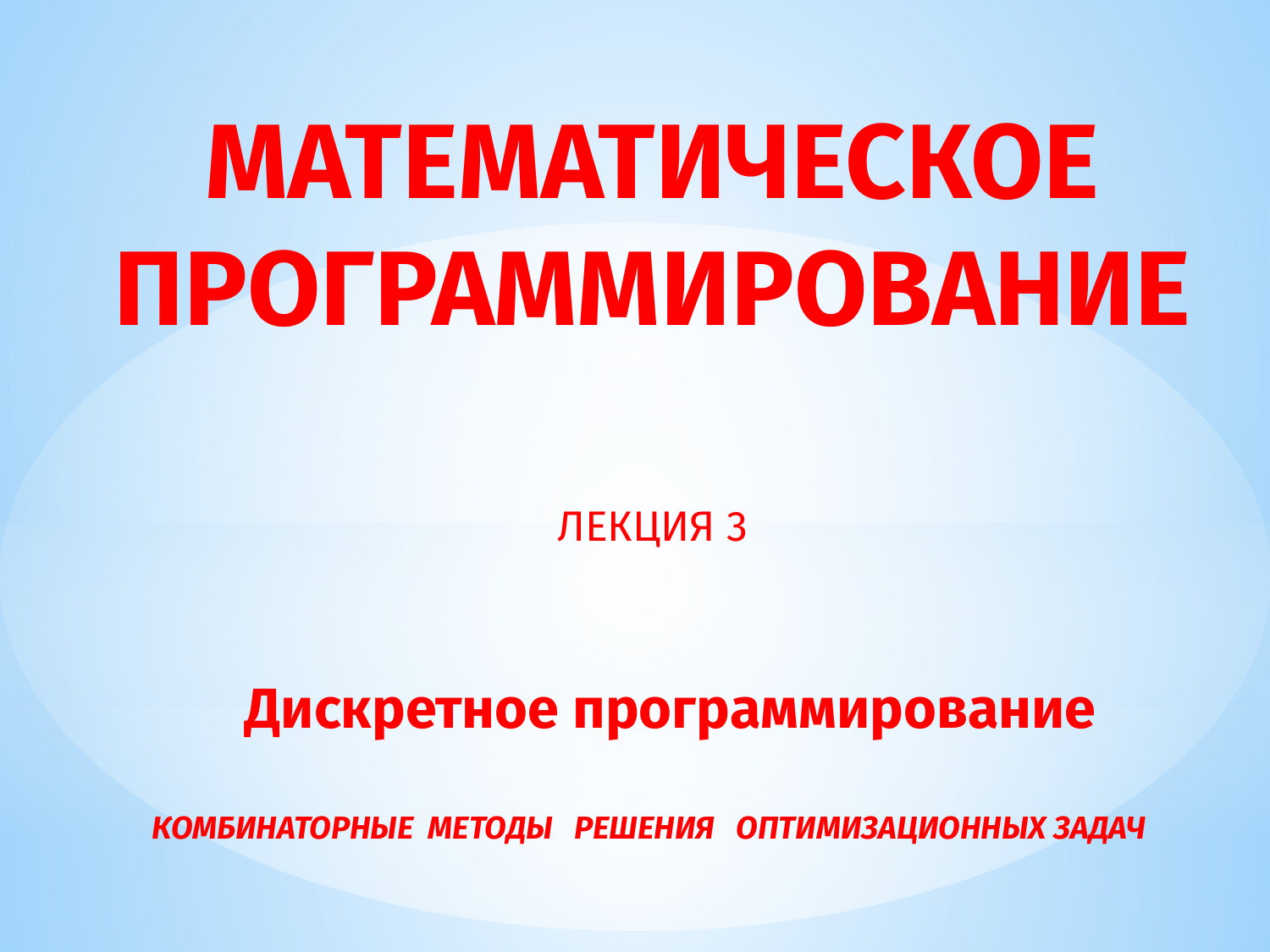

МАТЕМАТИЧЕСКОЕ ПРОГРАММИРОВАНИЕ

ЛЕКЦИЯ 3

Дискретное программирование

КОМБИНАТОРНЫЕ  МЕТОДЫ   РЕШЕНИЯ   ОПТИМИЗАЦИОННЫХ ЗАДАЧ